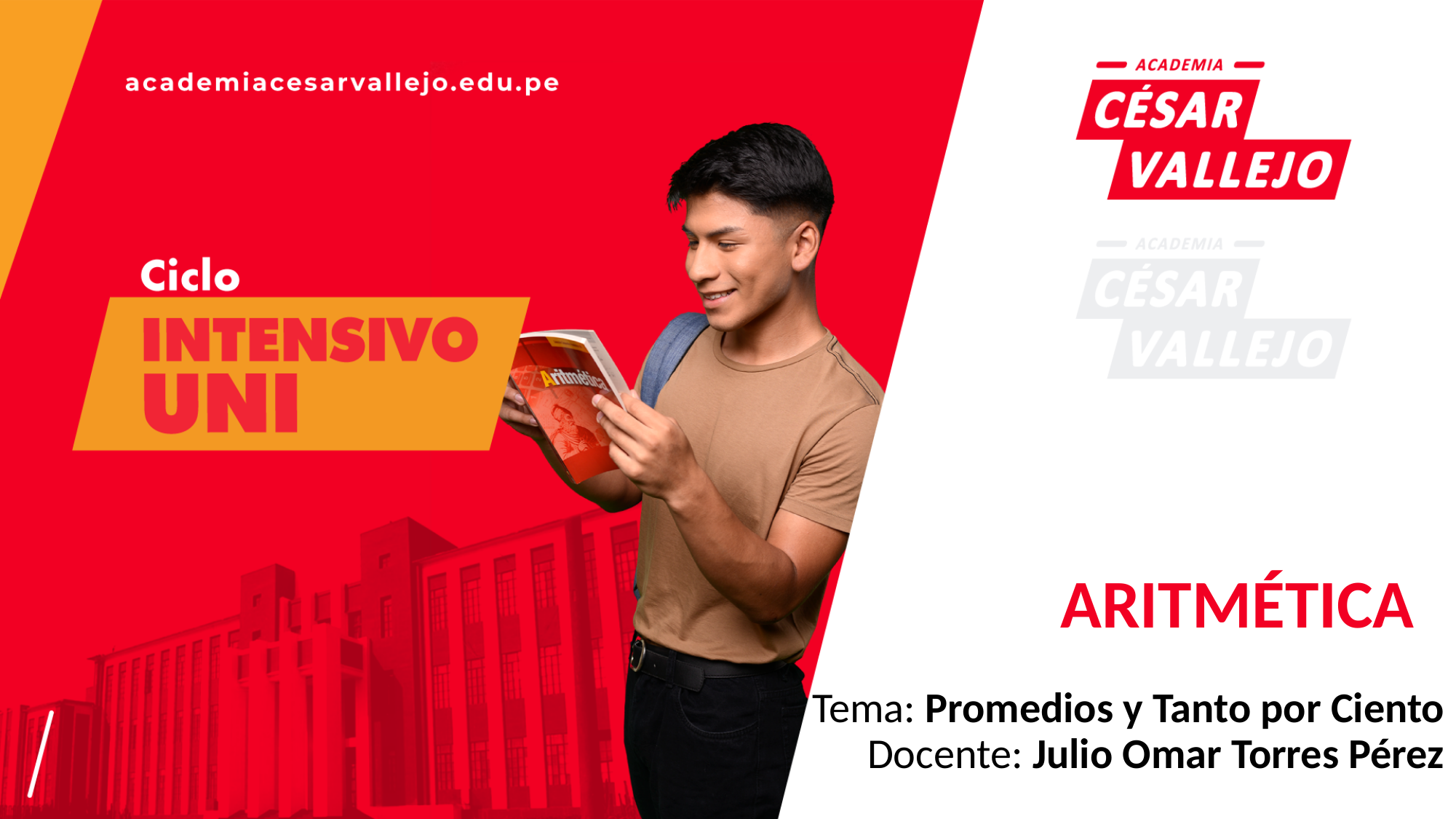

ARITMÉTICA
Tema: Promedios y Tanto por Ciento
Docente: Julio Omar Torres Pérez